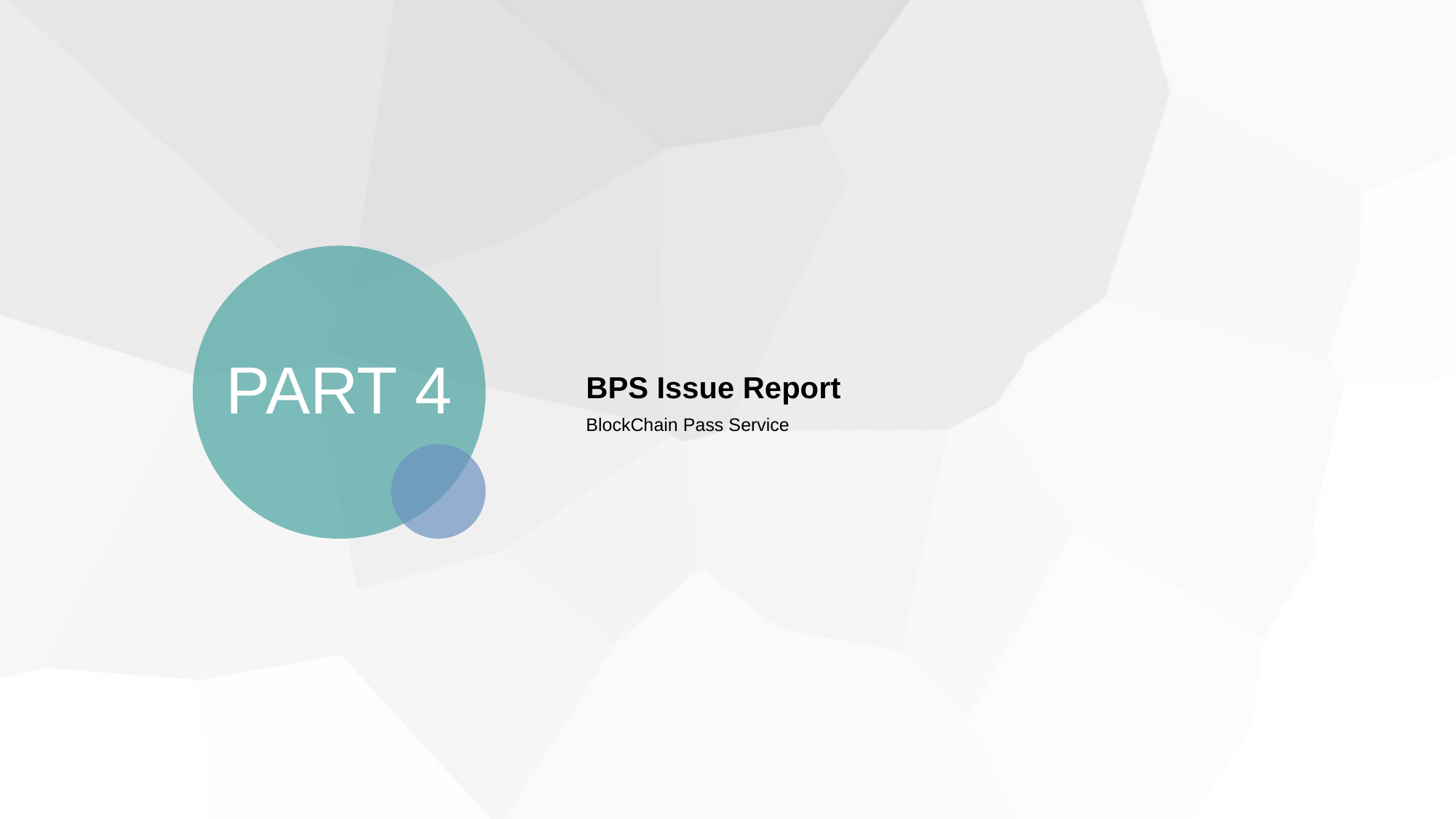

PART 4
BPS Issue Report
BlockChain Pass Service